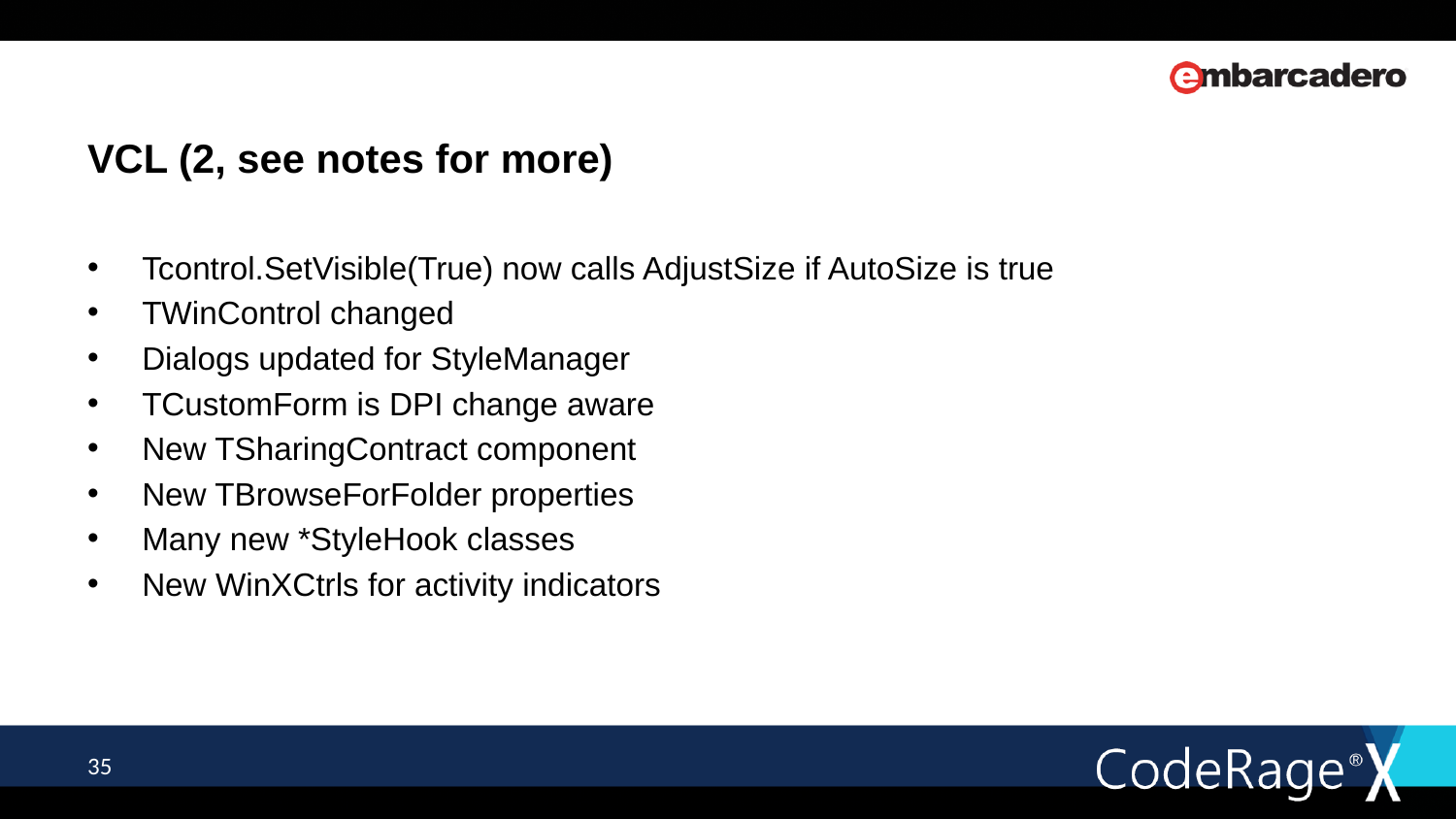

# VCL (2, see notes for more)
Tcontrol.SetVisible(True) now calls AdjustSize if AutoSize is true
TWinControl changed
Dialogs updated for StyleManager
TCustomForm is DPI change aware
New TSharingContract component
New TBrowseForFolder properties
Many new *StyleHook classes
New WinXCtrls for activity indicators
35